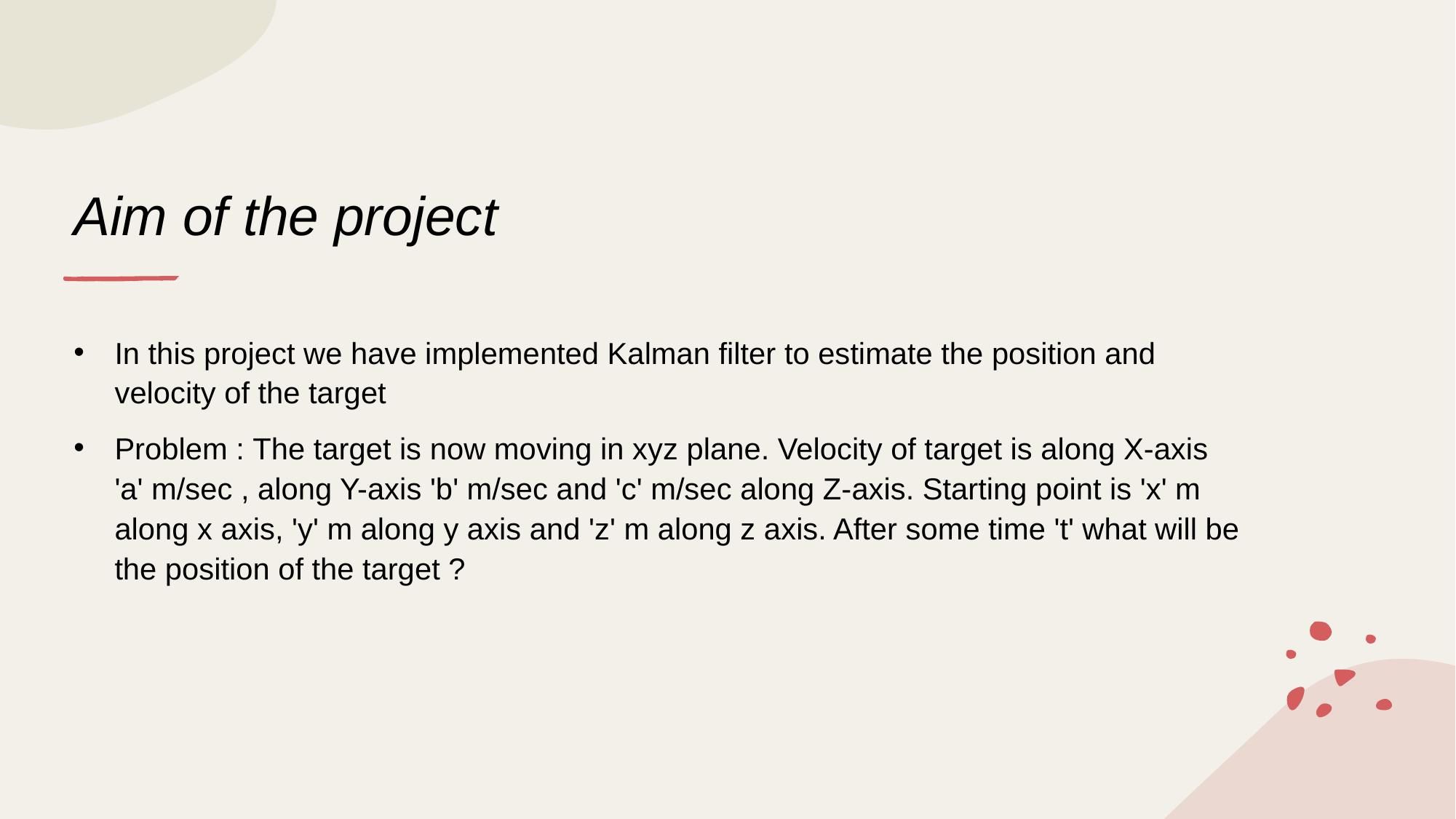

# Aim of the project
In this project we have implemented Kalman filter to estimate the position and velocity of the target
Problem : The target is now moving in xyz plane. Velocity of target is along X-axis 'a' m/sec , along Y-axis 'b' m/sec and 'c' m/sec along Z-axis. Starting point is 'x' m along x axis, 'y' m along y axis and 'z' m along z axis. After some time 't' what will be the position of the target ?